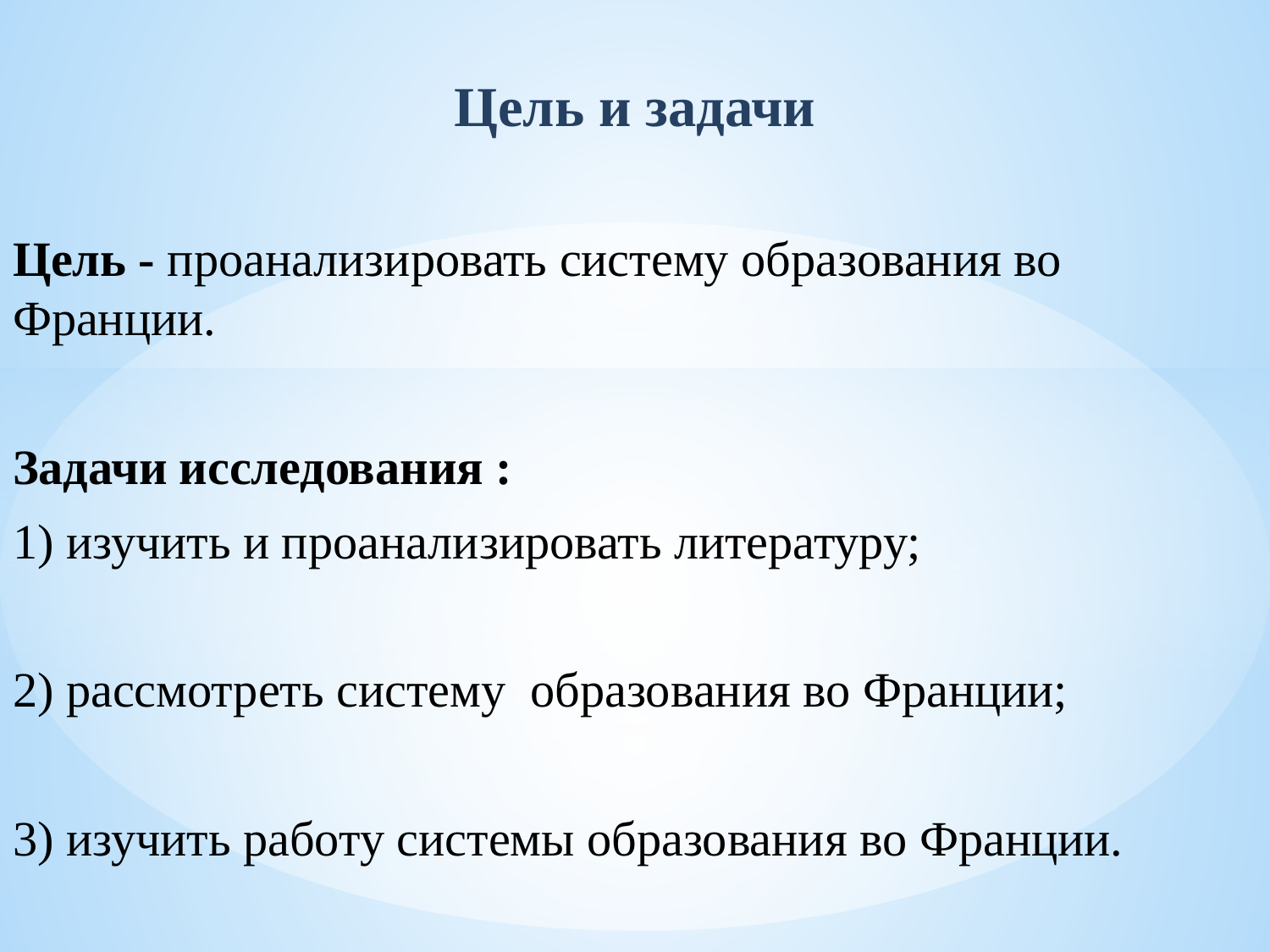

Цель и задачи

Цель - проанализировать систему образования во Франции.

Задачи исследования :
1) изучить и проанализировать литературу;

2) рассмотреть систему  образования во Франции;

3) изучить работу системы образования во Франции.